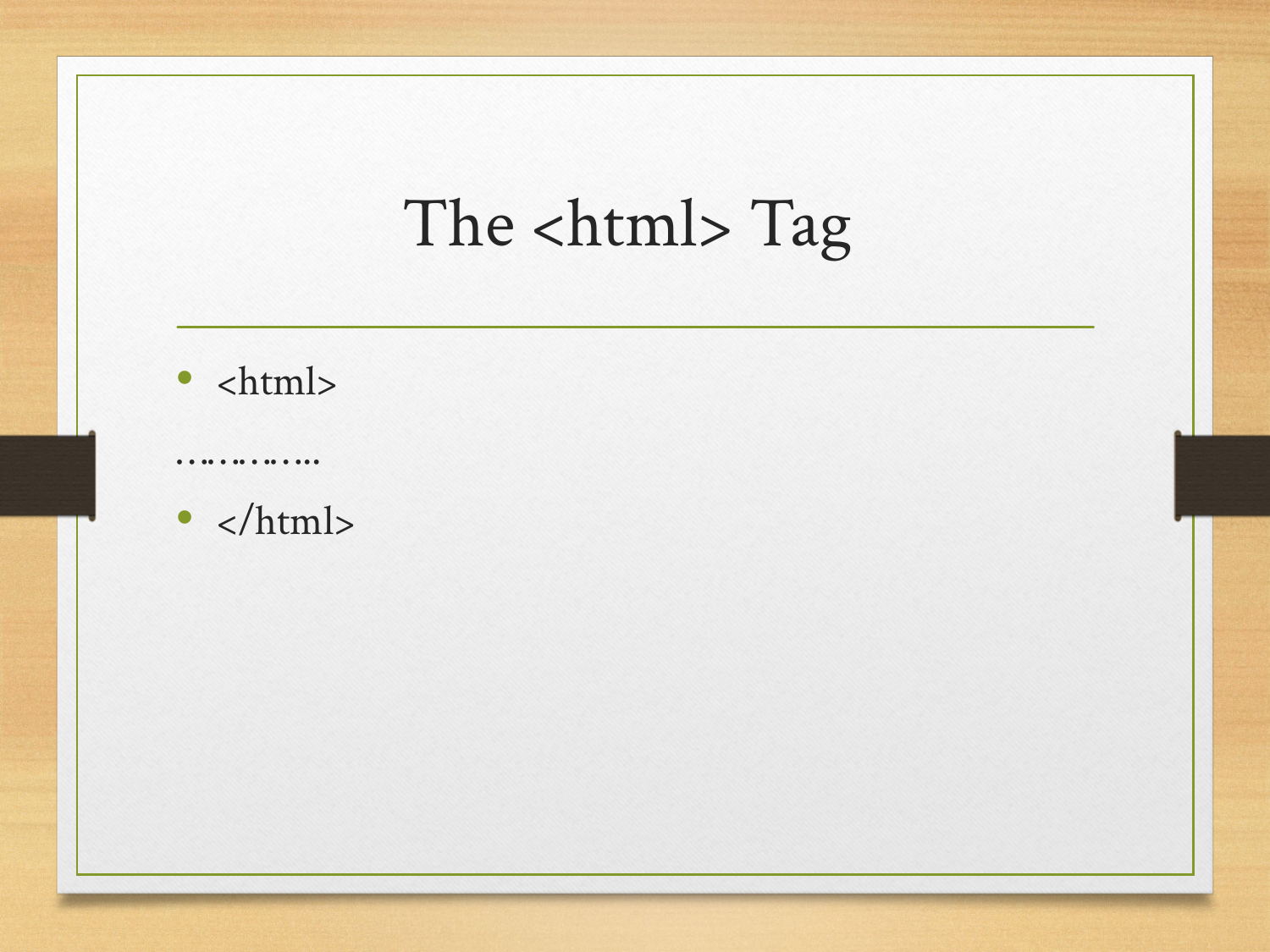

# The <html> Tag
<html>
…………..
</html>